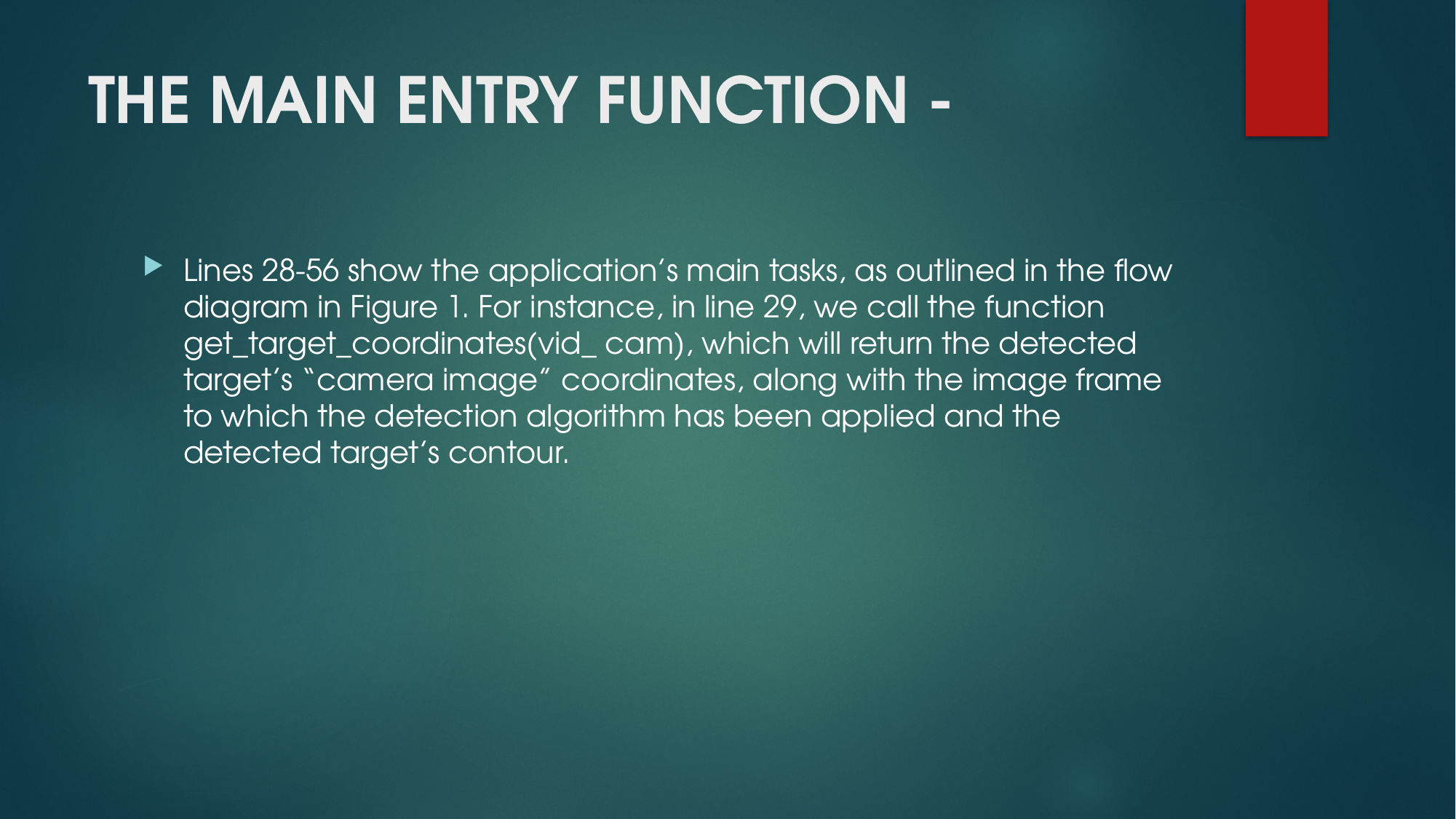

# THE MAIN ENTRY FUNCTION -
Lines 28-56 show the application’s main tasks, as outlined in the flow diagram in Figure 1. For instance, in line 29, we call the function get_target_coordinates(vid_ cam), which will return the detected target’s “camera image” coordinates, along with the image frame to which the detection algorithm has been applied and the detected target’s contour.